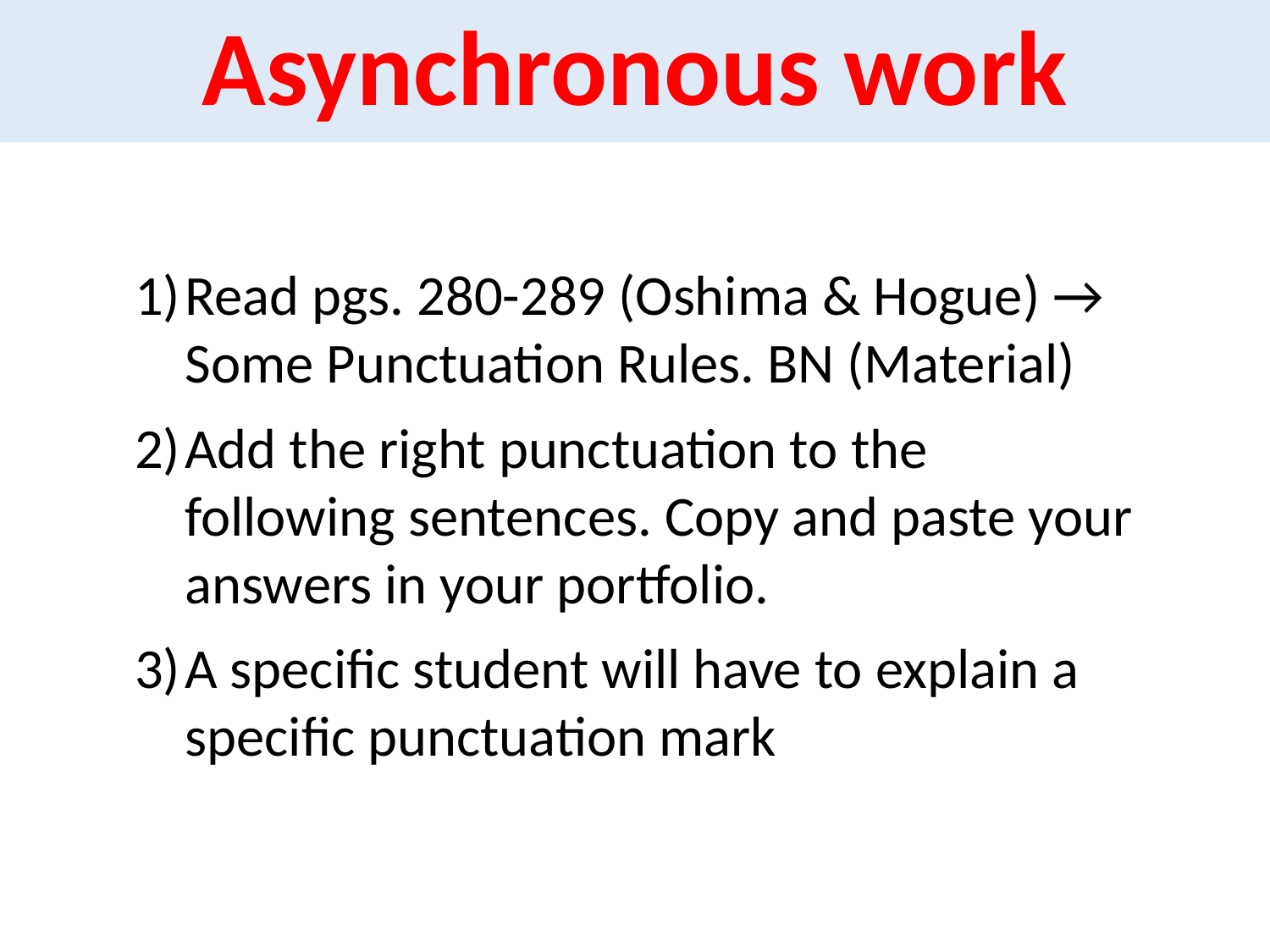

Asynchronous work
Read pgs. 280-289 (Oshima & Hogue) → Some Punctuation Rules. BN (Material)
Add the right punctuation to the following sentences. Copy and paste your answers in your portfolio.
A specific student will have to explain a specific punctuation mark